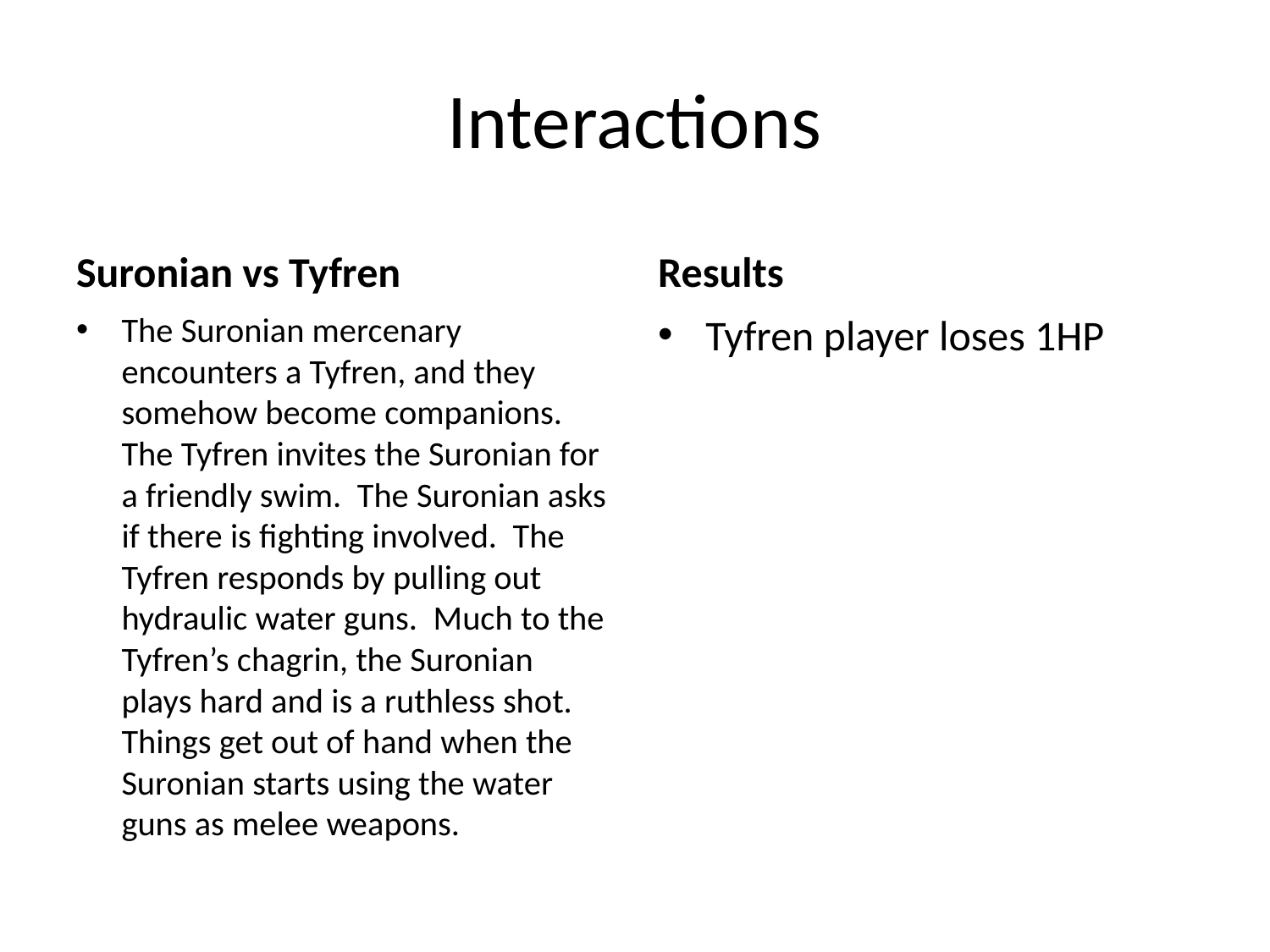

# Interactions
Suronian vs Tyfren
Results
The Suronian mercenary encounters a Tyfren, and they somehow become companions.  The Tyfren invites the Suronian for a friendly swim.  The Suronian asks if there is fighting involved.  The Tyfren responds by pulling out hydraulic water guns.  Much to the Tyfren’s chagrin, the Suronian plays hard and is a ruthless shot.  Things get out of hand when the Suronian starts using the water guns as melee weapons.
Tyfren player loses 1HP